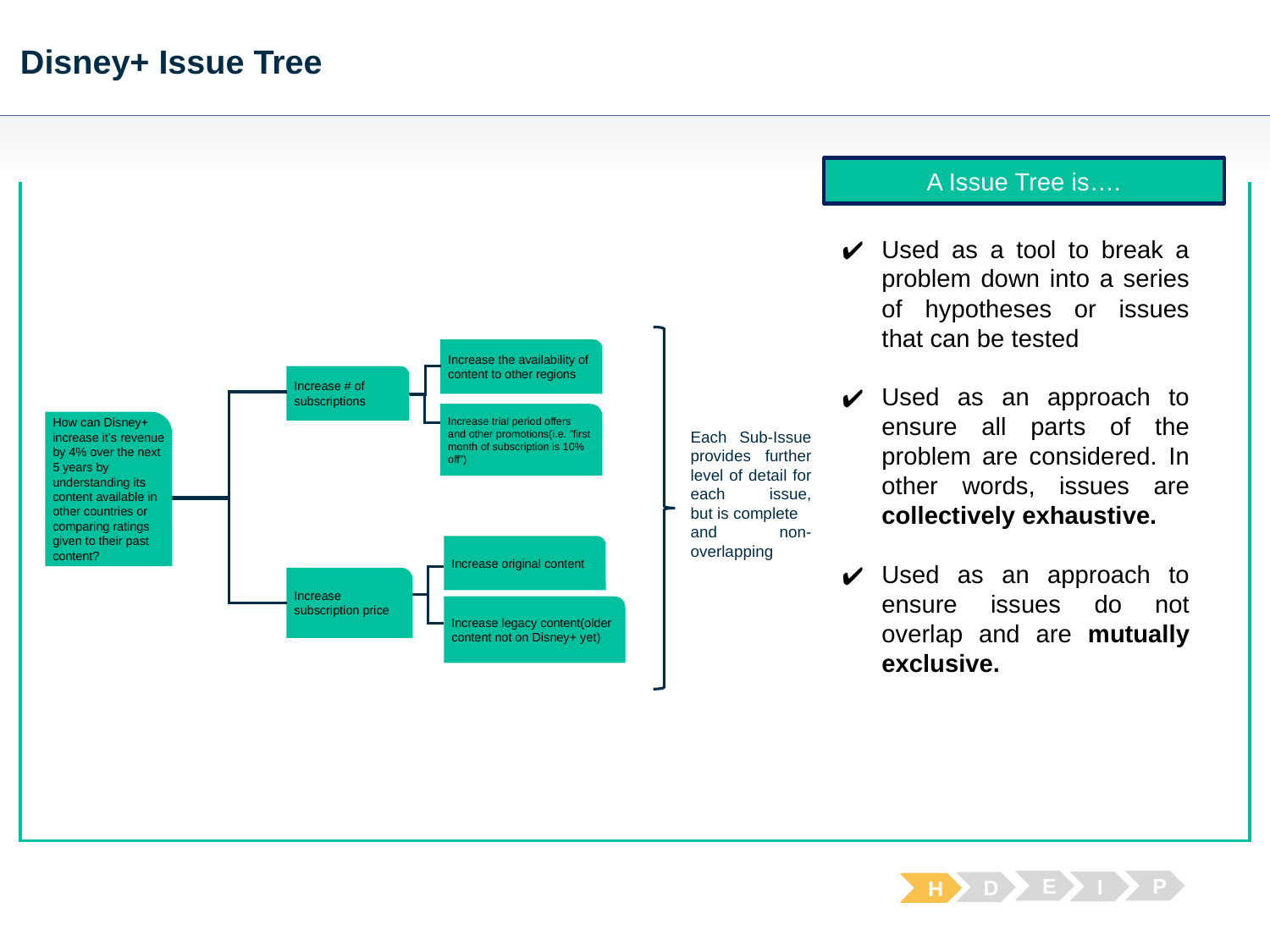

# Disney+ Issue Tree

A Issue Tree is….
Used as a tool to break a problem down into a series of hypotheses or issues that can be tested

Used as an approach to ensure all parts of the problem are considered. In other words, issues are collectively exhaustive.

Used as an approach to ensure issues do not overlap and are mutually exclusive.

Increase the availability of
content to other regions
Increase # of
subscriptions
Increase trial period offers
and other promotions(i.e. ”first
month of subscription is 10%
off”)
How can Disney+ increase it’s revenue by 4% over the next 5 years by understanding its content available in other countries or comparing ratings given to their past content?
Each Sub-Issue provides further
level of detail for each issue,
but is complete
and non-overlapping
Increase original content
Increase
subscription price
Increase legacy content(older
content not on Disney+ yet)
E
P
I
D
H